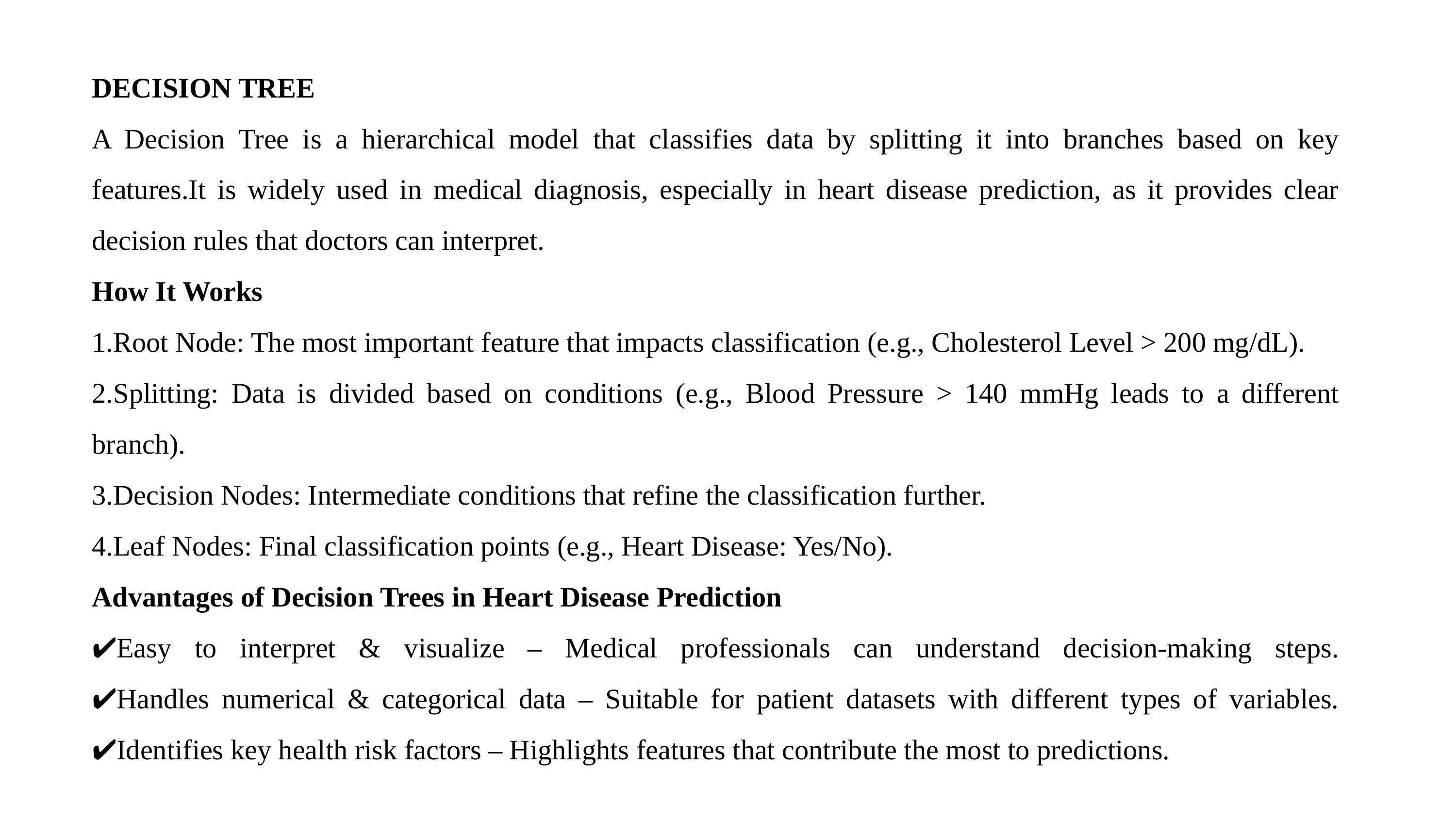

DECISION TREE
A Decision Tree is a hierarchical model that classifies data by splitting it into branches based on key features.It is widely used in medical diagnosis, especially in heart disease prediction, as it provides clear decision rules that doctors can interpret.
How It Works
Root Node: The most important feature that impacts classification (e.g., Cholesterol Level > 200 mg/dL).
Splitting: Data is divided based on conditions (e.g., Blood Pressure > 140 mmHg leads to a different branch).
Decision Nodes: Intermediate conditions that refine the classification further.
Leaf Nodes: Final classification points (e.g., Heart Disease: Yes/No).
Advantages of Decision Trees in Heart Disease Prediction
✔Easy to interpret & visualize – Medical professionals can understand decision-making steps.
✔Handles numerical & categorical data – Suitable for patient datasets with different types of variables.
✔Identifies key health risk factors – Highlights features that contribute the most to predictions.